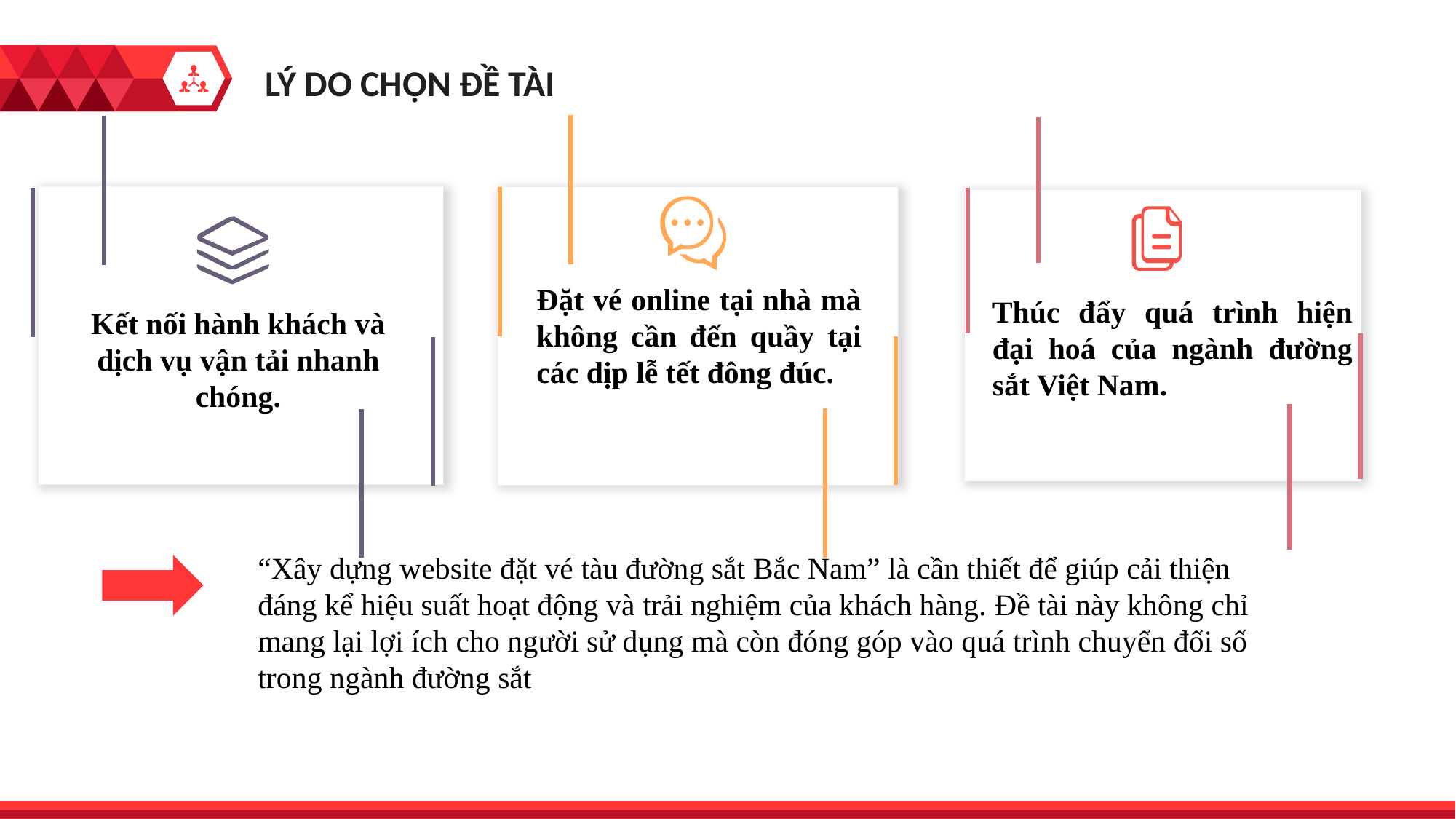

LÝ DO CHỌN ĐỀ TÀI

Đặt vé online tại nhà mà không cần đến quầy tại các dịp lễ tết đông đúc.

Kết nối hành khách và dịch vụ vận tải nhanh chóng.

Thúc đẩy quá trình hiện đại hoá của ngành đường sắt Việt Nam.
“Xây dựng website đặt vé tàu đường sắt Bắc Nam” là cần thiết để giúp cải thiện đáng kể hiệu suất hoạt động và trải nghiệm của khách hàng. Đề tài này không chỉ mang lại lợi ích cho người sử dụng mà còn đóng góp vào quá trình chuyển đổi số trong ngành đường sắt